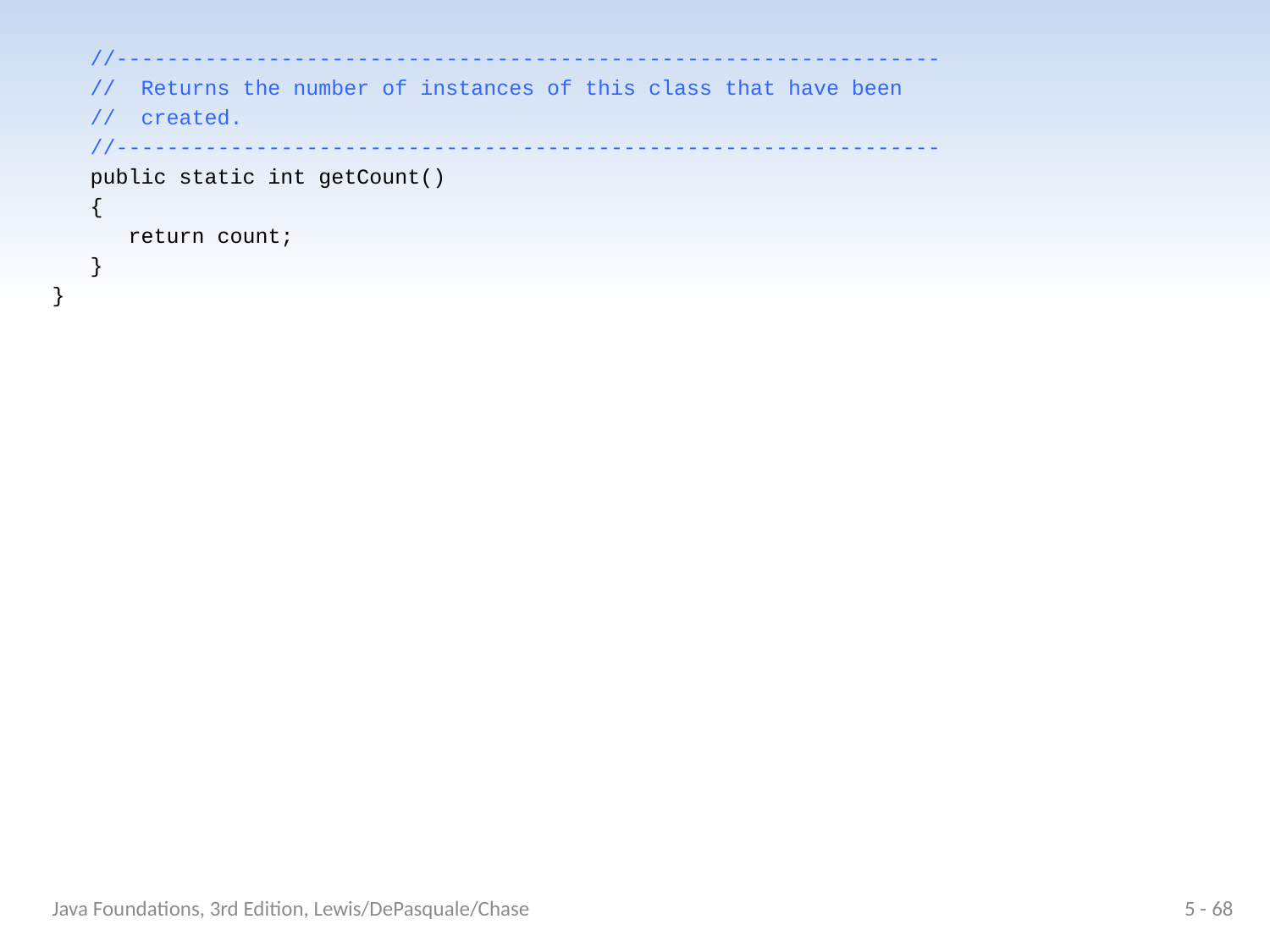

//-----------------------------------------------------------------
   //  Returns the number of instances of this class that have been
   //  created.
   //-----------------------------------------------------------------
   public static int getCount()
   {
      return count;
   }
}

Java Foundations, 3rd Edition, Lewis/DePasquale/Chase
5 - 68